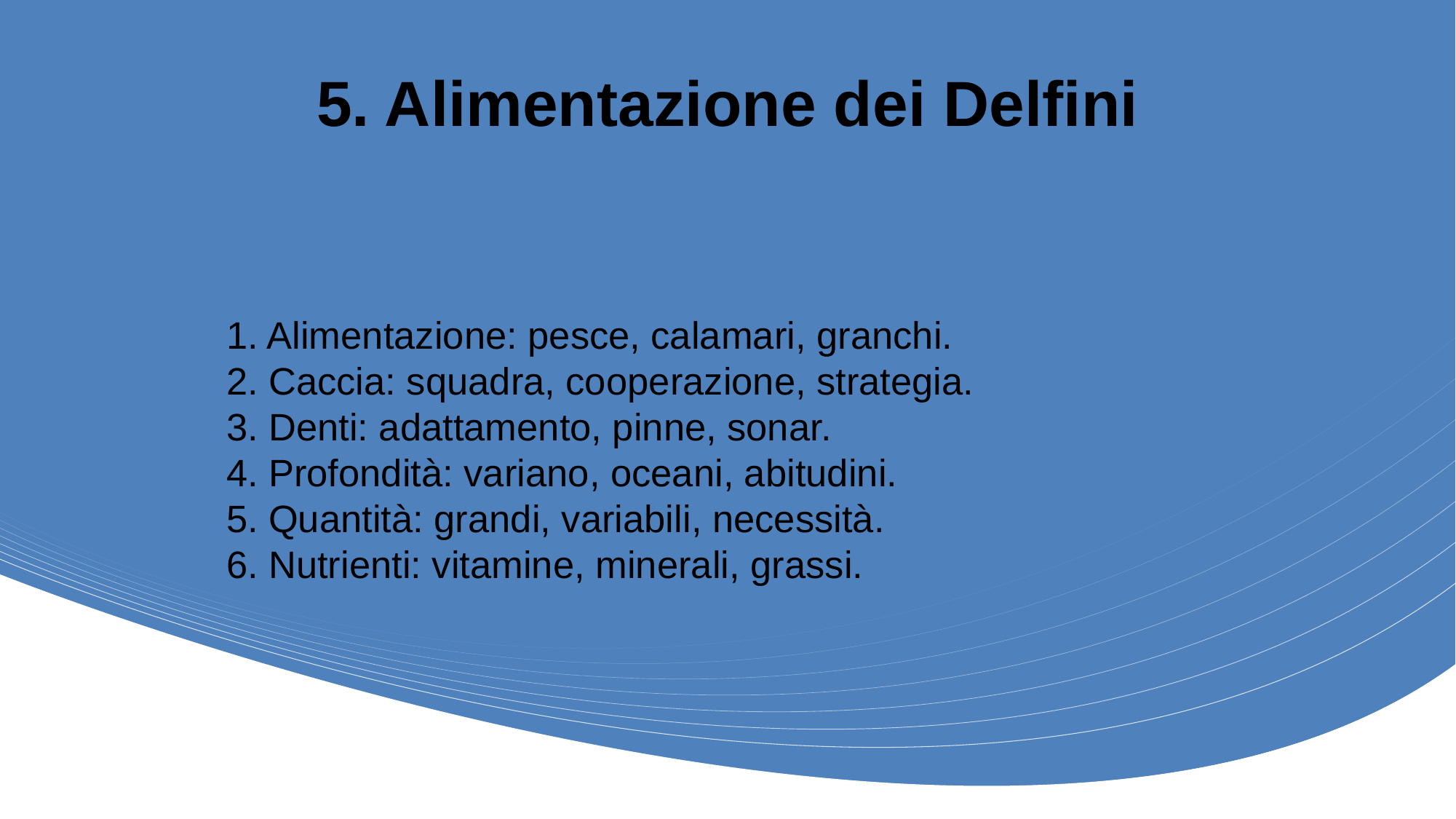

# 5. Alimentazione dei Delfini

1. Alimentazione: pesce, calamari, granchi.
2. Caccia: squadra, cooperazione, strategia.
3. Denti: adattamento, pinne, sonar.
4. Profondità: variano, oceani, abitudini.
5. Quantità: grandi, variabili, necessità.
6. Nutrienti: vitamine, minerali, grassi.